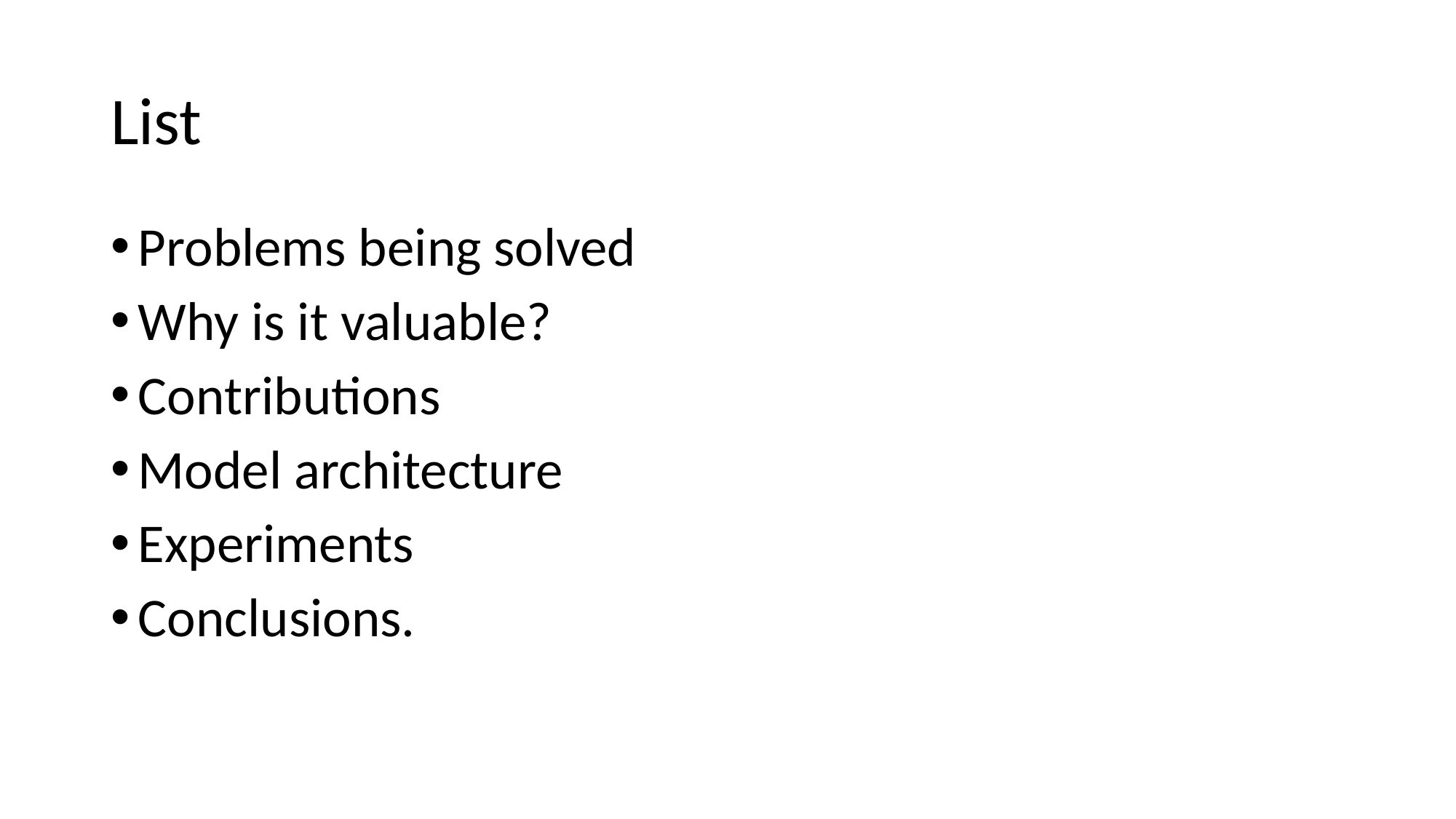

# List
Problems being solved
Why is it valuable?
Contributions
Model architecture
Experiments
Conclusions.